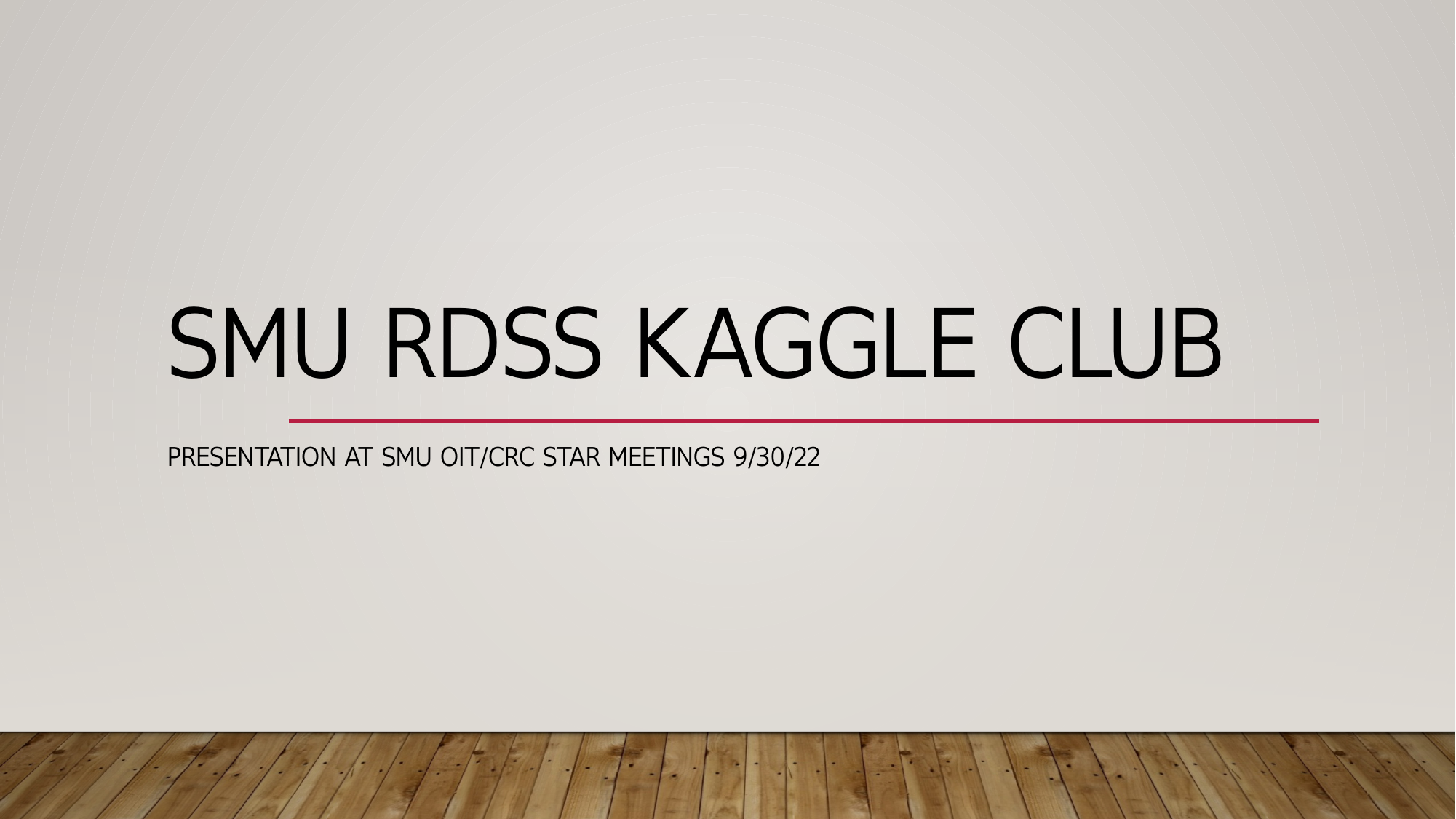

# SMU RDSS Kaggle club
Presentation at SMU OIT/CRC Star meetings 9/30/22